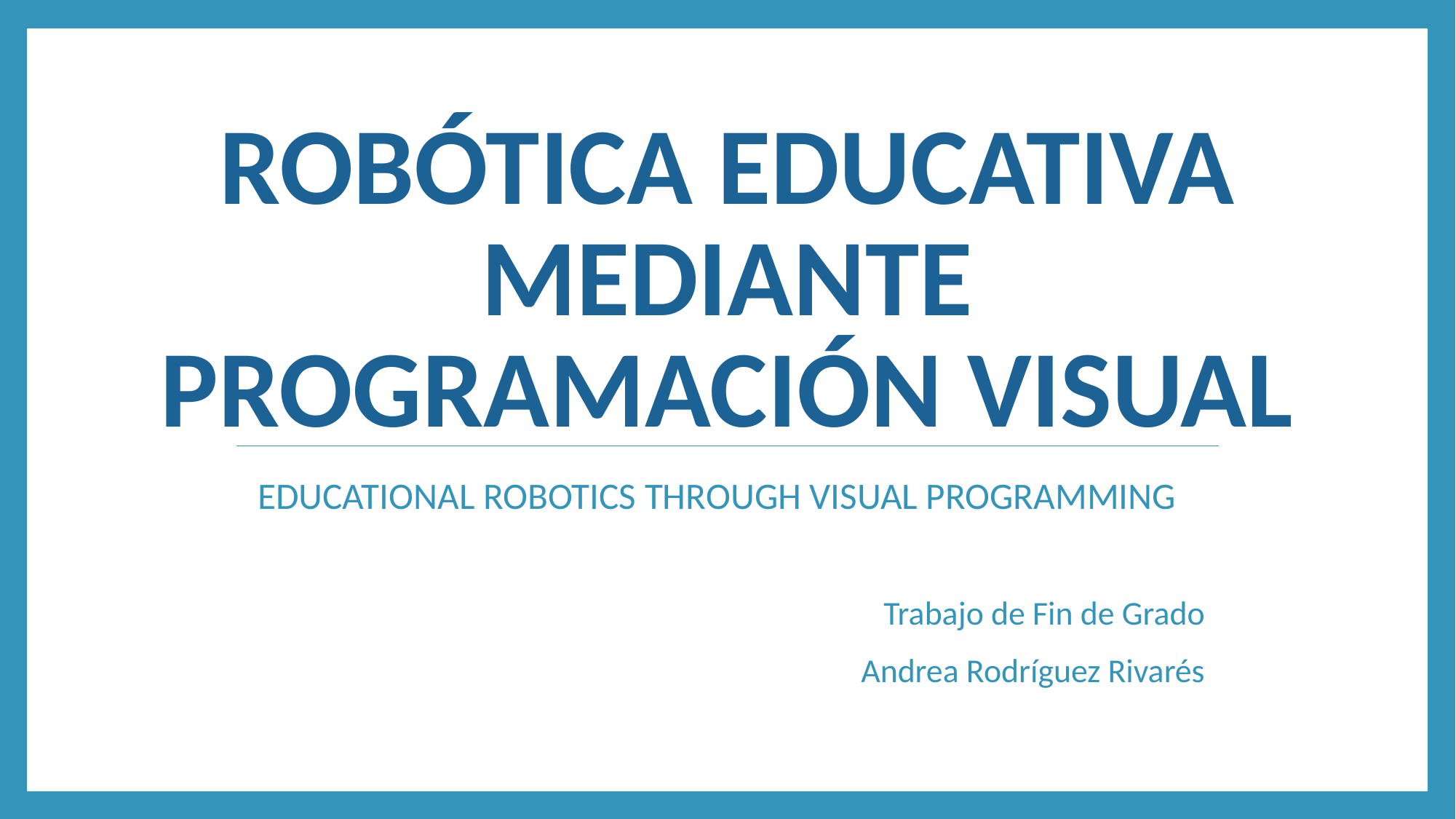

# Robótica educativa mediante programación visual
EDUCATIONAL ROBOTICS THROUGH VISUAL PROGRAMMING
Trabajo de Fin de Grado
Andrea Rodríguez Rivarés